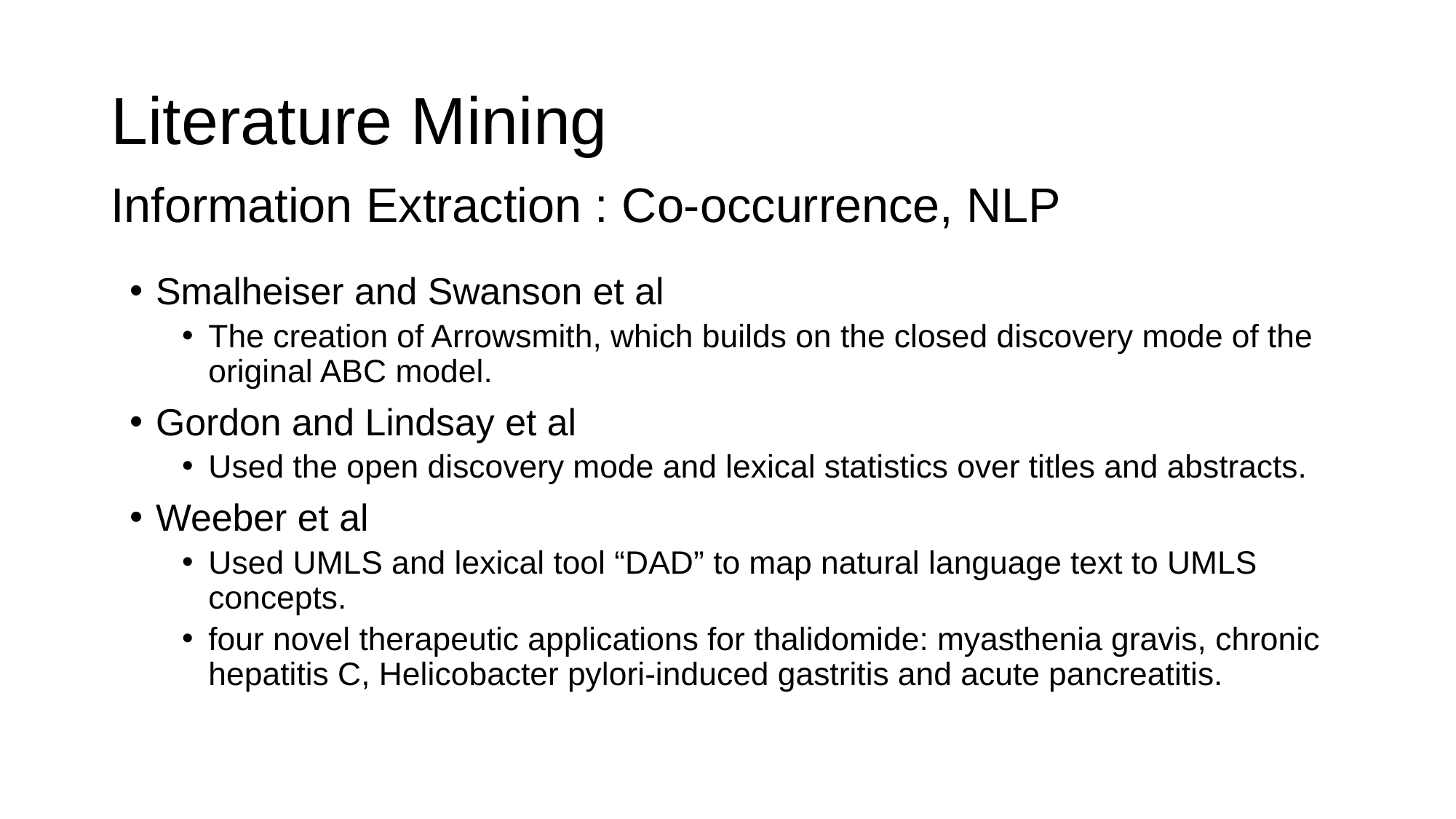

# Literature Mining
Information Extraction : Co-occurrence, NLP
Smalheiser and Swanson et al
The creation of Arrowsmith, which builds on the closed discovery mode of the original ABC model.
Gordon and Lindsay et al
Used the open discovery mode and lexical statistics over titles and abstracts.
Weeber et al
Used UMLS and lexical tool “DAD” to map natural language text to UMLS concepts.
four novel therapeutic applications for thalidomide: myasthenia gravis, chronic hepatitis C, Helicobacter pylori-induced gastritis and acute pancreatitis.